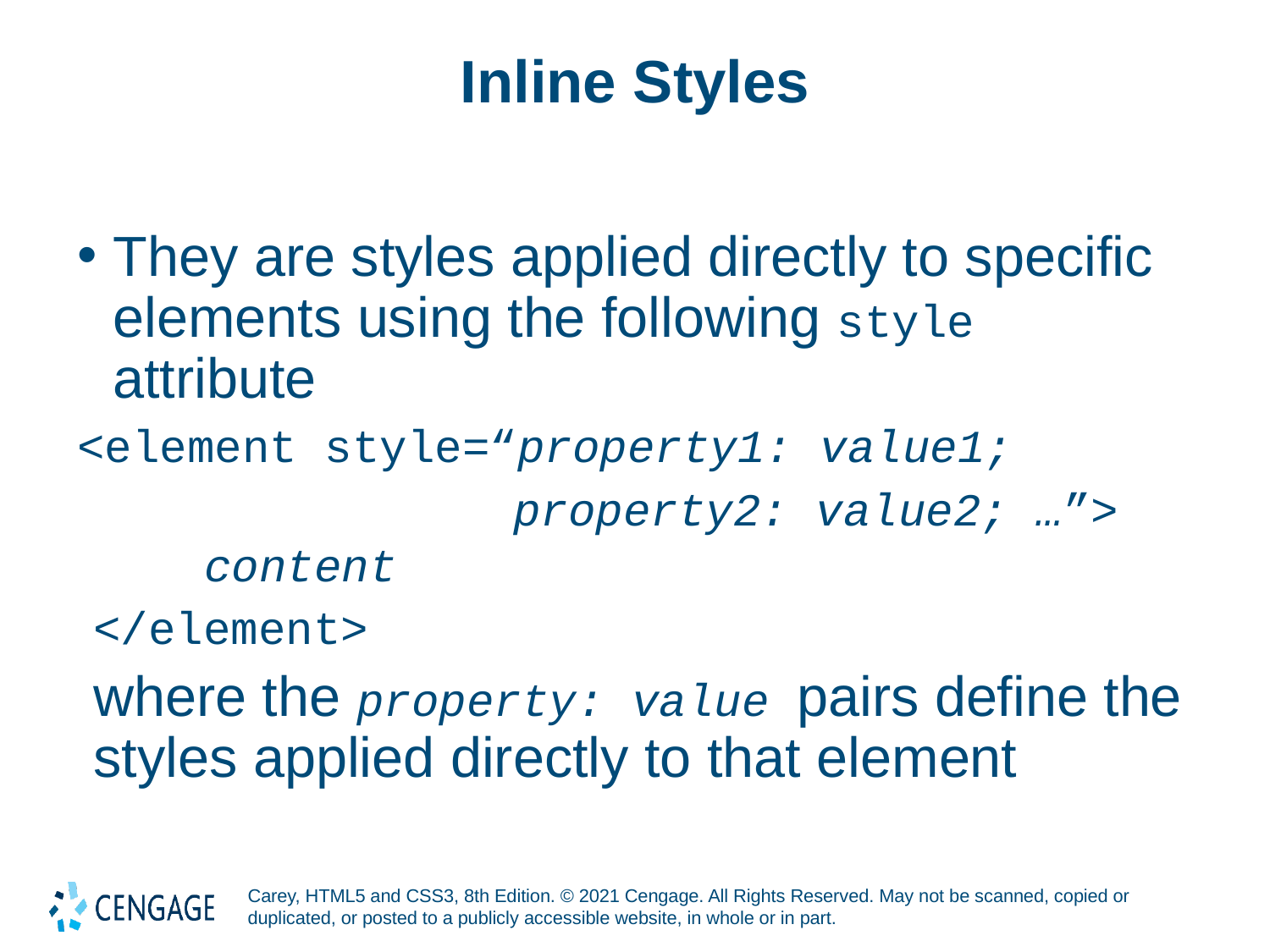

# Inline Styles
They are styles applied directly to specific elements using the following style attribute
<element style=“property1: value1;
			  property2: value2; …”>
content
</element>
where the property: value pairs define the styles applied directly to that element